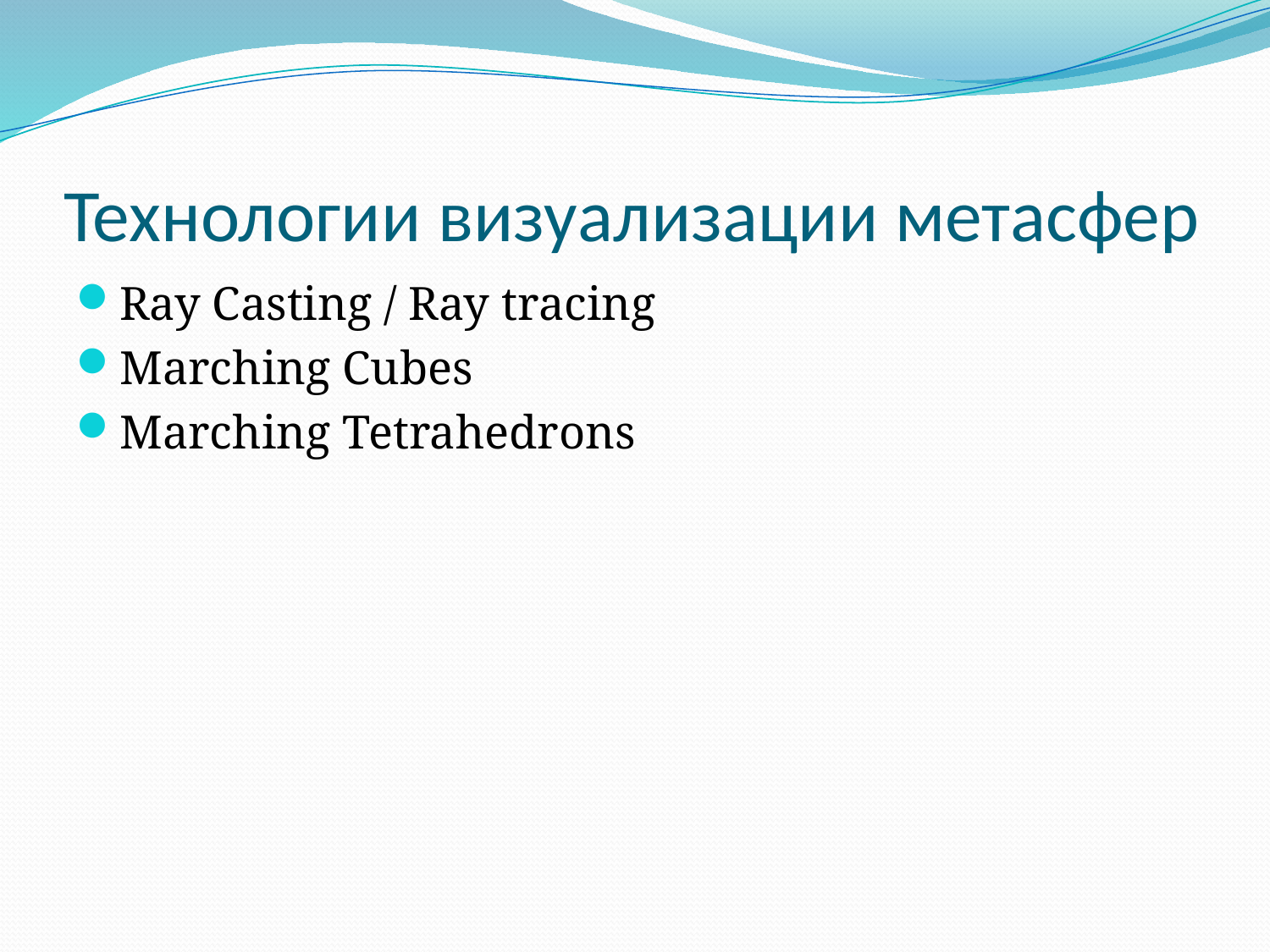

# Технологии визуализации метасфер
Ray Casting / Ray tracing
Marching Cubes
Marching Tetrahedrons